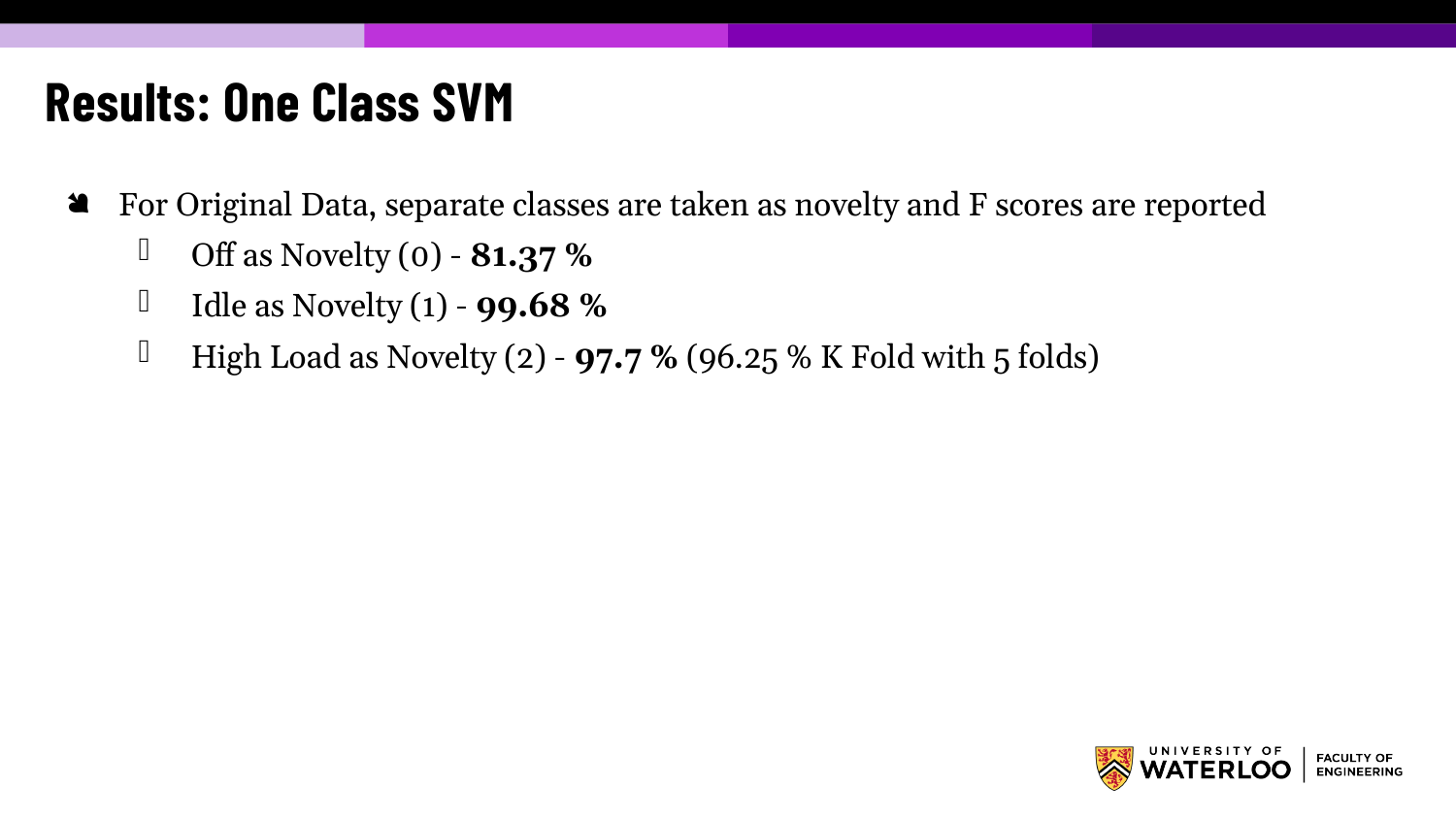

# Results: One Class SVM
For Original Data, separate classes are taken as novelty and F scores are reported
Off as Novelty (0) - 81.37 %
Idle as Novelty (1) - 99.68 %
High Load as Novelty (2) - 97.7 % (96.25 % K Fold with 5 folds)